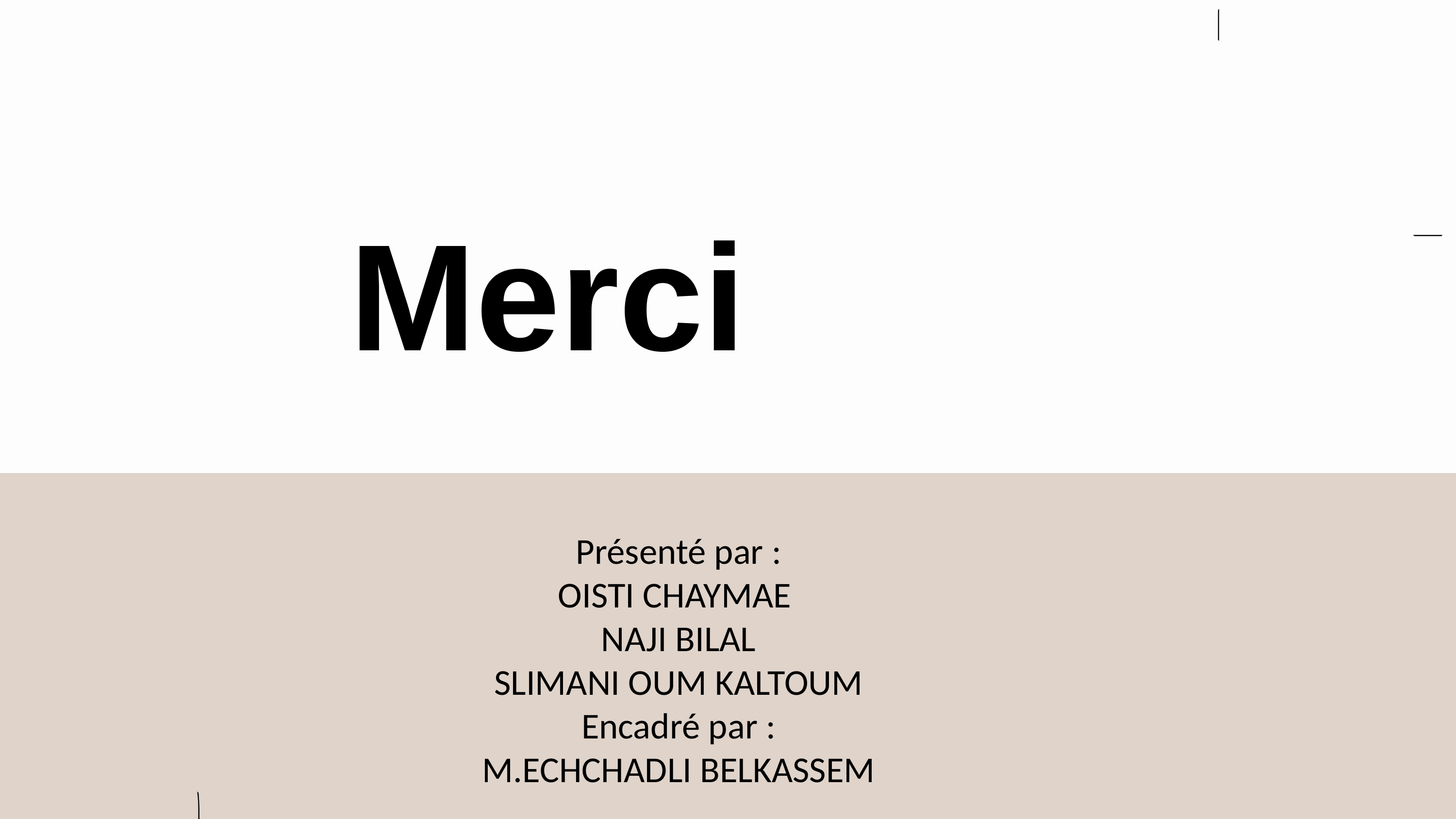

Merci

Présenté par :
OISTI CHAYMAE
NAJI BILAL
SLIMANI OUM KALTOUM
Encadré par :
M.ECHCHADLI BELKASSEM